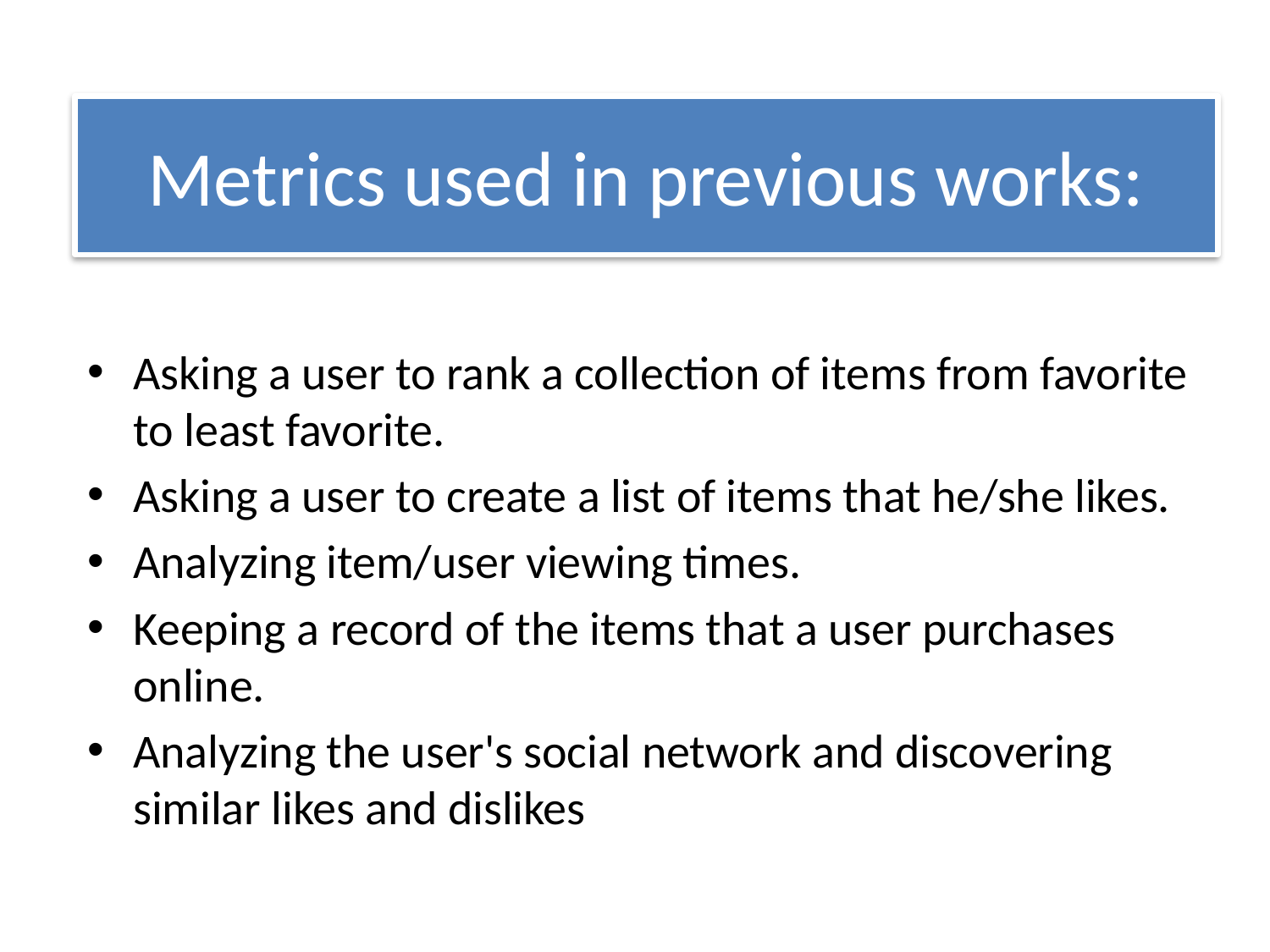

# Metrics used in previous works:
Asking a user to rank a collection of items from favorite to least favorite.
Asking a user to create a list of items that he/she likes.
Analyzing item/user viewing times.
Keeping a record of the items that a user purchases online.
Analyzing the user's social network and discovering similar likes and dislikes